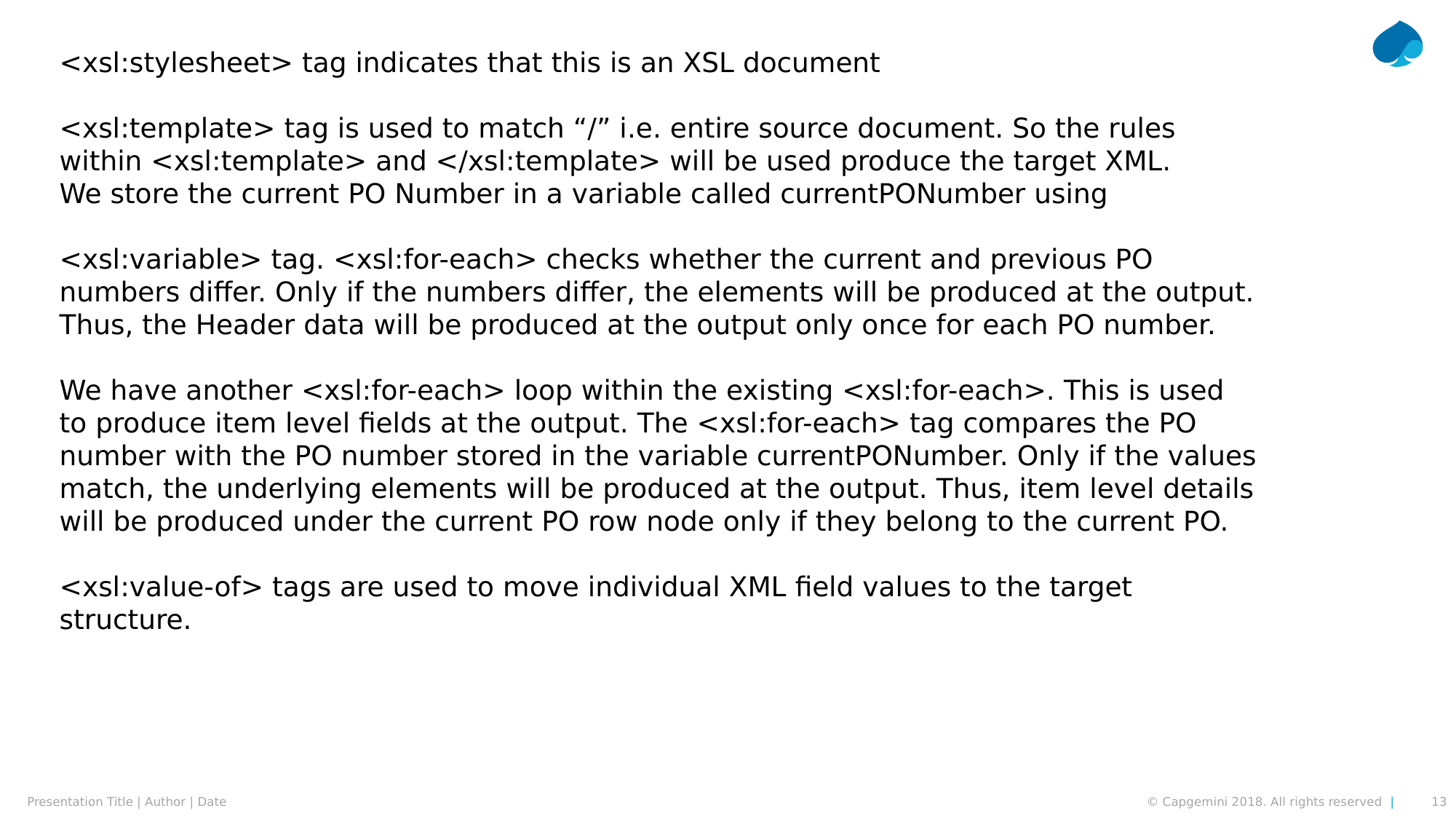

<xsl:stylesheet> tag indicates that this is an XSL document

<xsl:template> tag is used to match “/” i.e. entire source document. So the rules within <xsl:template> and </xsl:template> will be used produce the target XML.
We store the current PO Number in a variable called currentPONumber using

<xsl:variable> tag. <xsl:for-each> checks whether the current and previous PO numbers differ. Only if the numbers differ, the elements will be produced at the output. Thus, the Header data will be produced at the output only once for each PO number.

We have another <xsl:for-each> loop within the existing <xsl:for-each>. This is used to produce item level fields at the output. The <xsl:for-each> tag compares the PO number with the PO number stored in the variable currentPONumber. Only if the values match, the underlying elements will be produced at the output. Thus, item level details will be produced under the current PO row node only if they belong to the current PO.

<xsl:value-of> tags are used to move individual XML field values to the target structure.